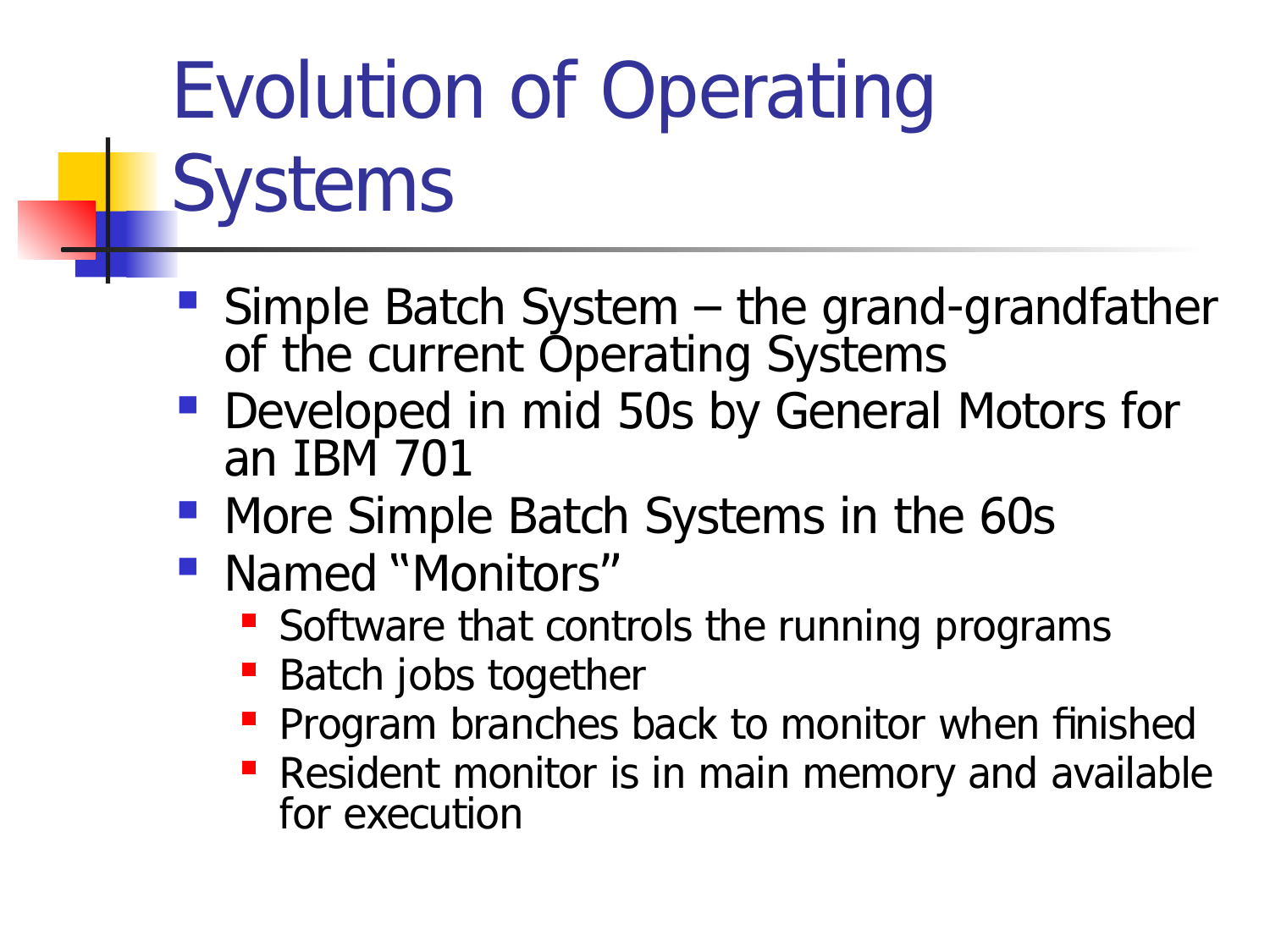

# Evolution of Operating Systems
Simple Batch System – the grand-grandfather of the current Operating Systems
Developed in mid 50s by General Motors for an IBM 701
More Simple Batch Systems in the 60s
Named “Monitors”
Software that controls the running programs
Batch jobs together
Program branches back to monitor when finished
Resident monitor is in main memory and available for execution